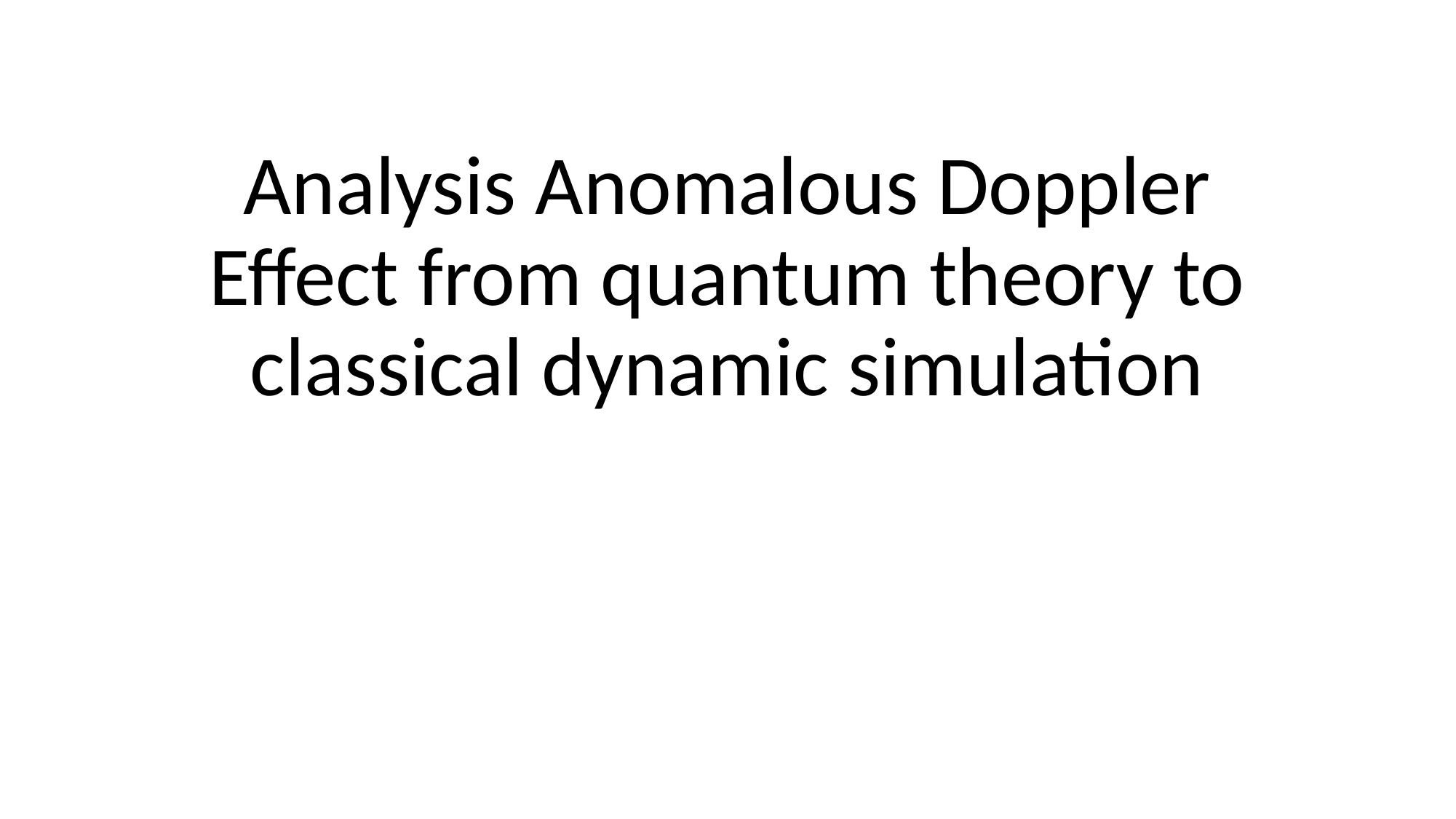

# Analysis Anomalous Doppler Effect from quantum theory to classical dynamic simulation